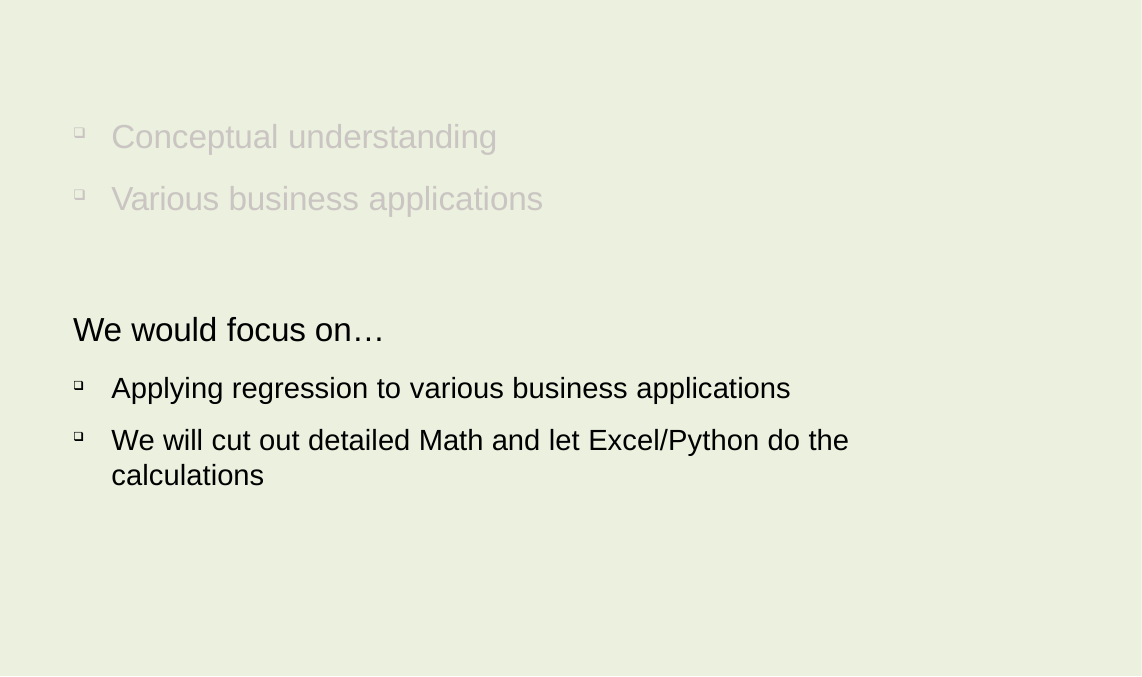

Conceptual understanding
Various business applications
We would focus on…
Applying regression to various business applications
We will cut out detailed Math and let Excel/Python do the calculations